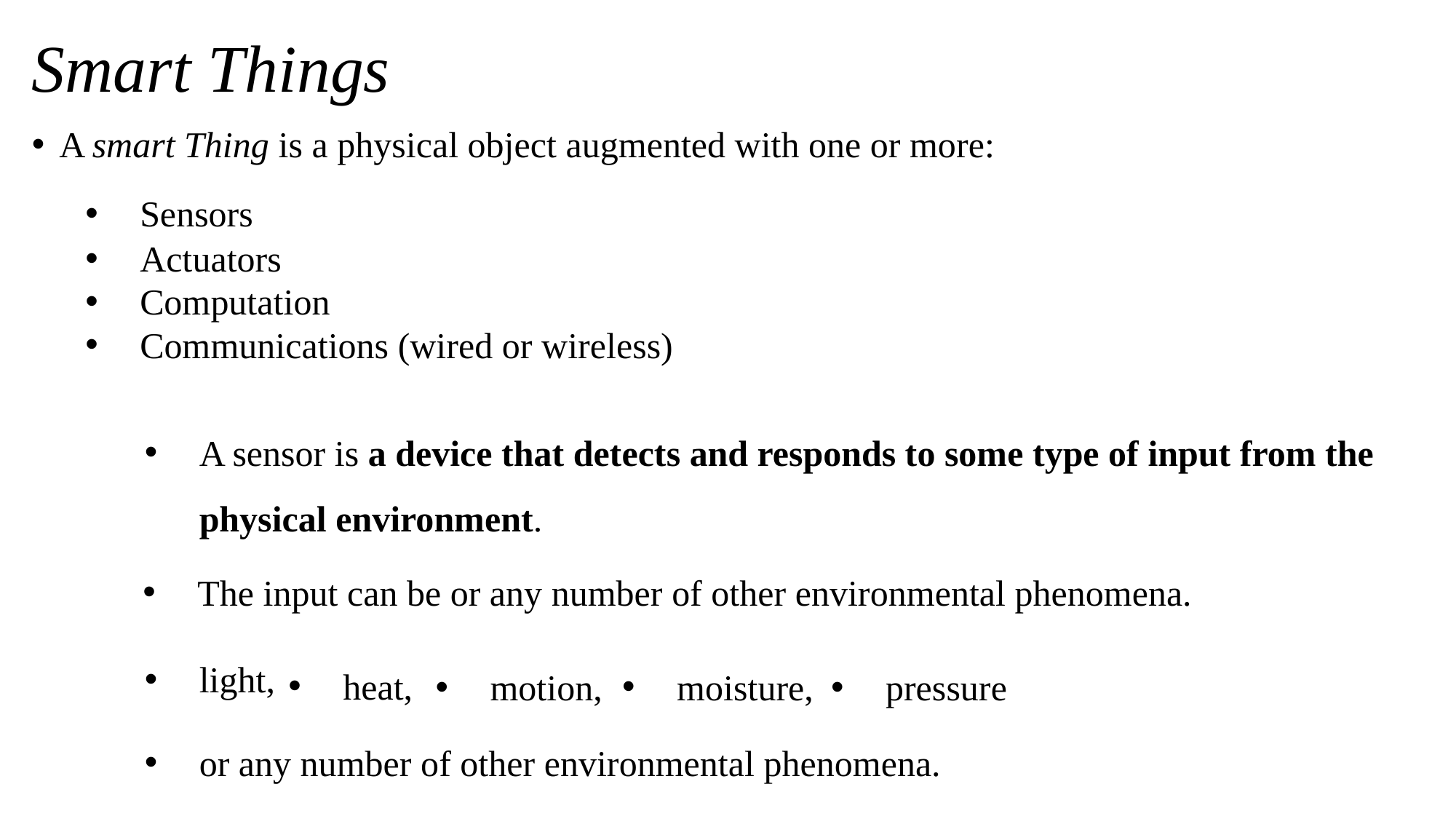

# Smart Things
A smart Thing is a physical object augmented with one or more:
Sensors
Actuators
Computation
Communications (wired or wireless)
A sensor is a device that detects and responds to some type of input from the physical environment.
The input can be or any number of other environmental phenomena.
light,
heat,
moisture,
motion,
pressure
or any number of other environmental phenomena.